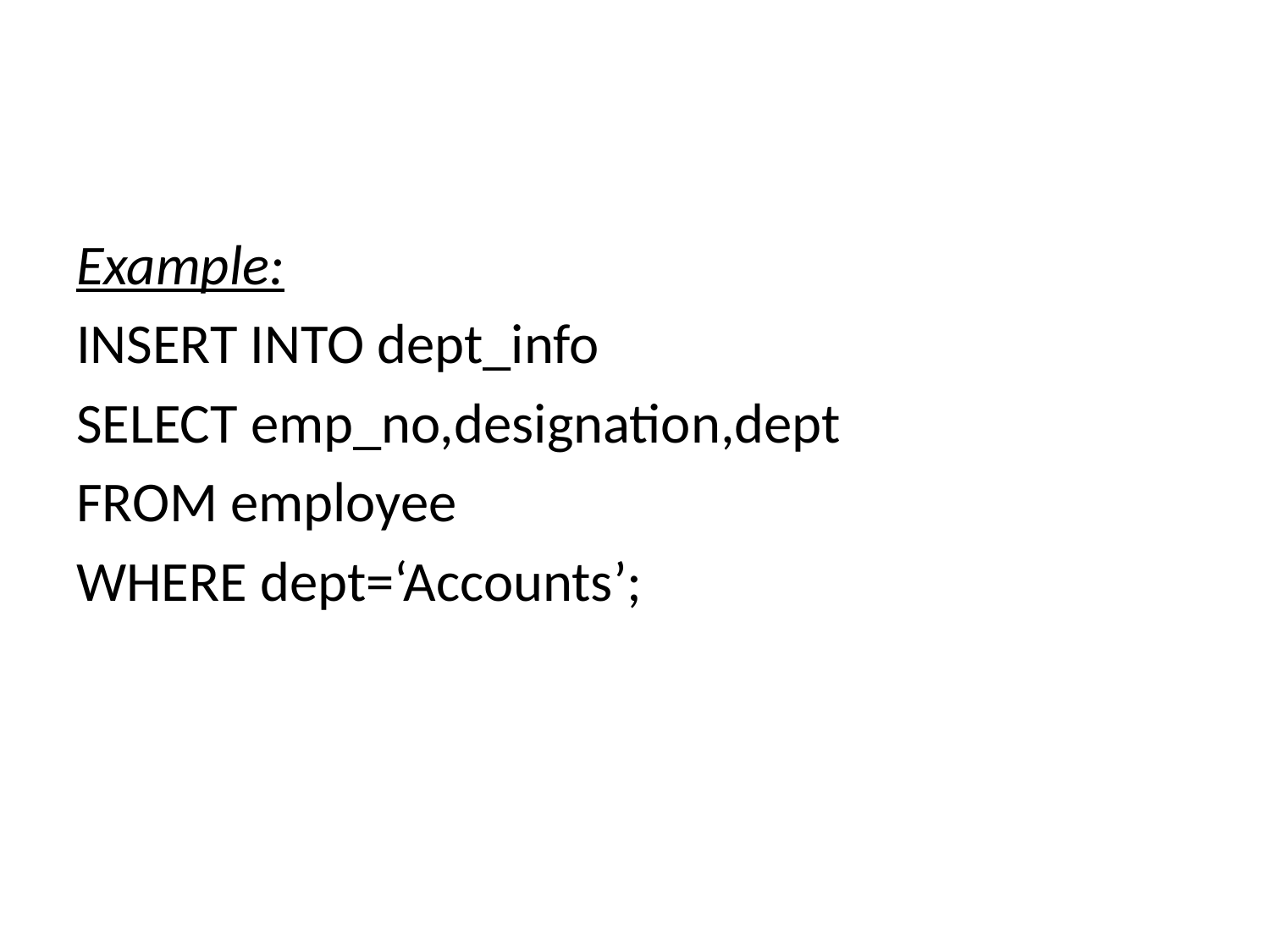

#
Example:
INSERT INTO dept_info
SELECT emp_no,designation,dept
FROM employee
WHERE dept=‘Accounts’;